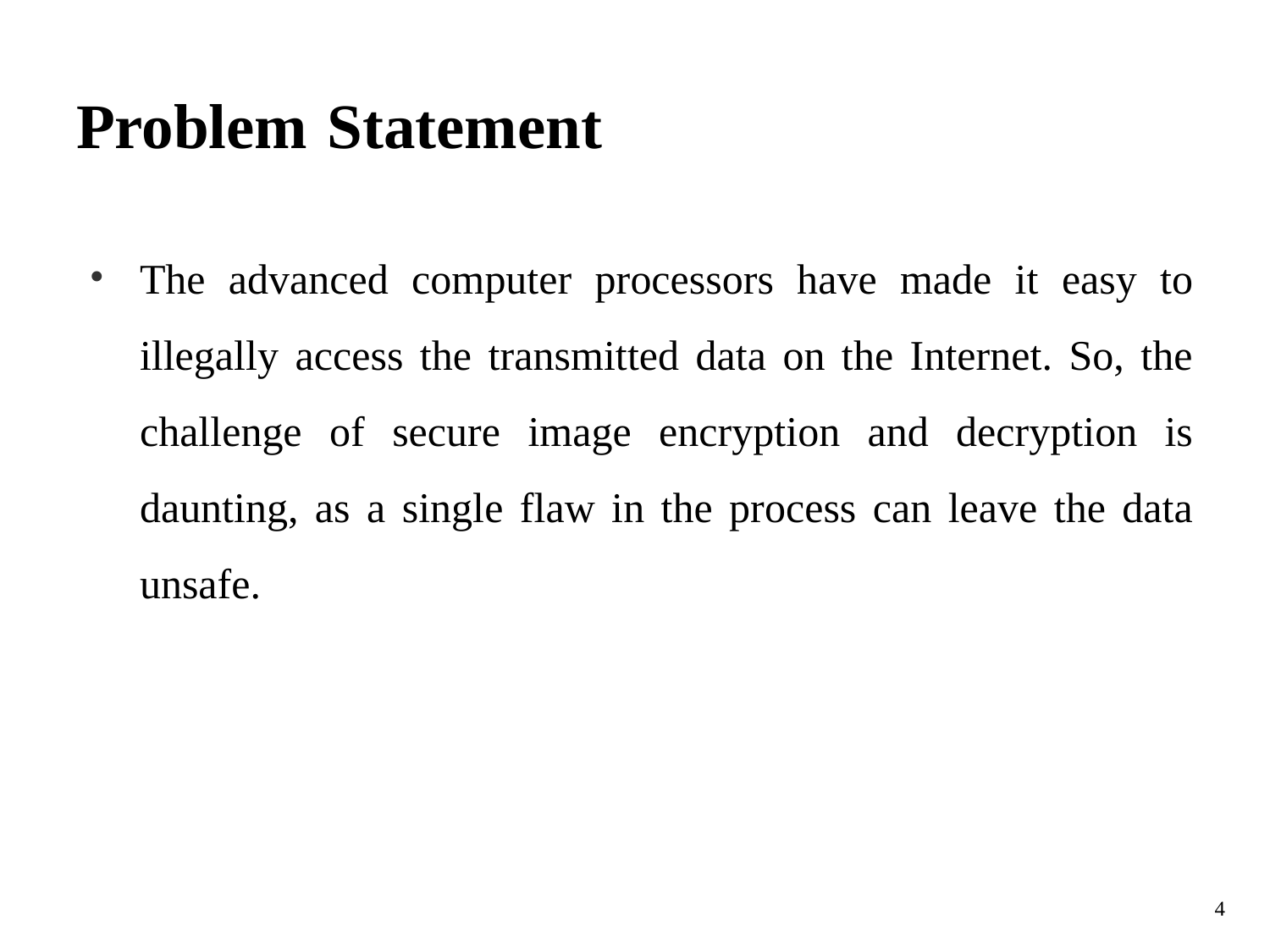

Problem Statement
The advanced computer processors have made it easy to illegally access the transmitted data on the Internet. So, the challenge of secure image encryption and decryption is daunting, as a single flaw in the process can leave the data unsafe.

4